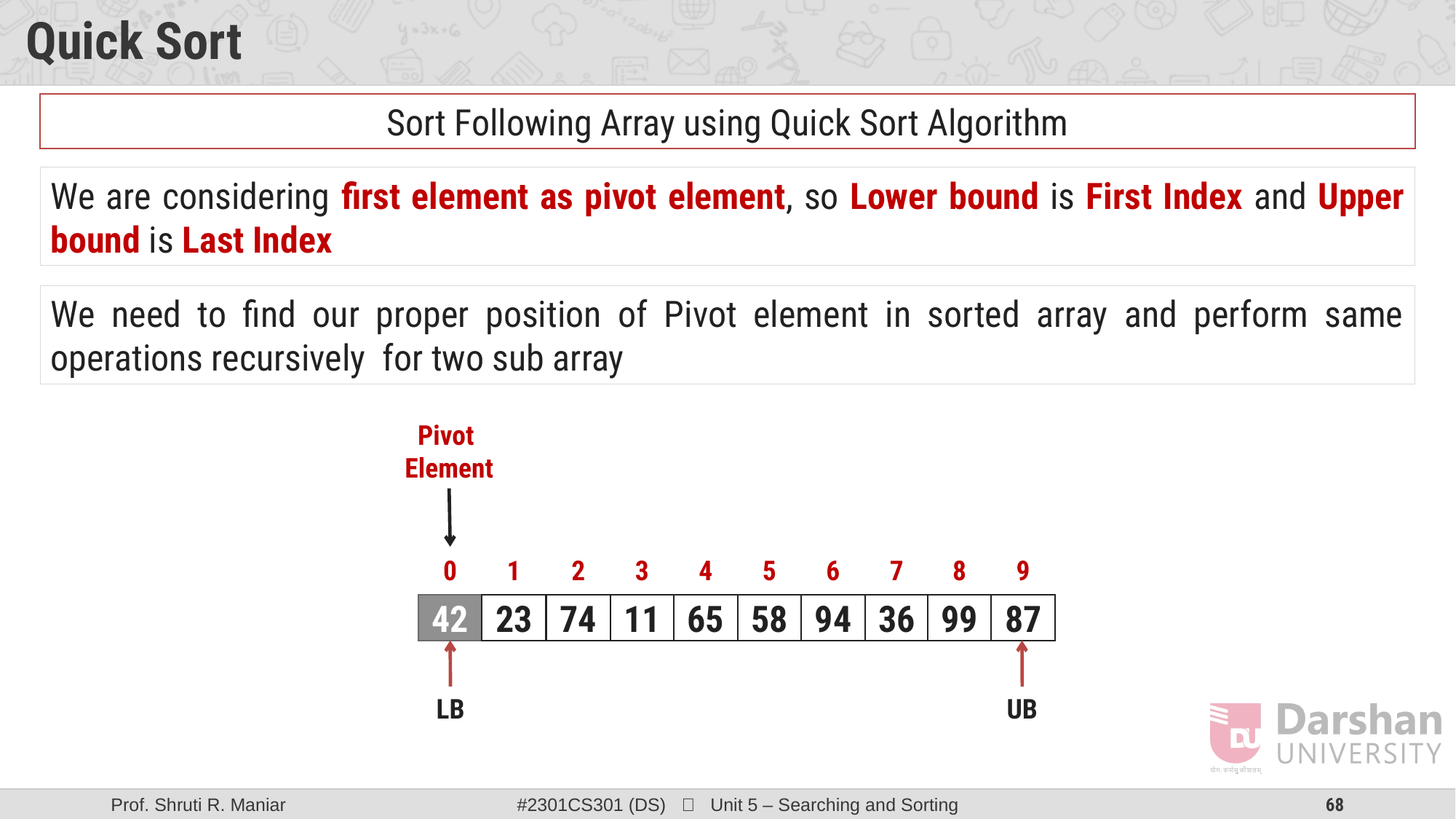

# Quick Sort
Sort Following Array using Quick Sort Algorithm
We are considering first element as pivot element, so Lower bound is First Index and Upper bound is Last Index
We need to find our proper position of Pivot element in sorted array and perform same operations recursively  for two sub array
Pivot
Element
0
1
2
3
4
5
6
7
8
9
42
23
74
11
65
58
94
36
99
87
LB
UB